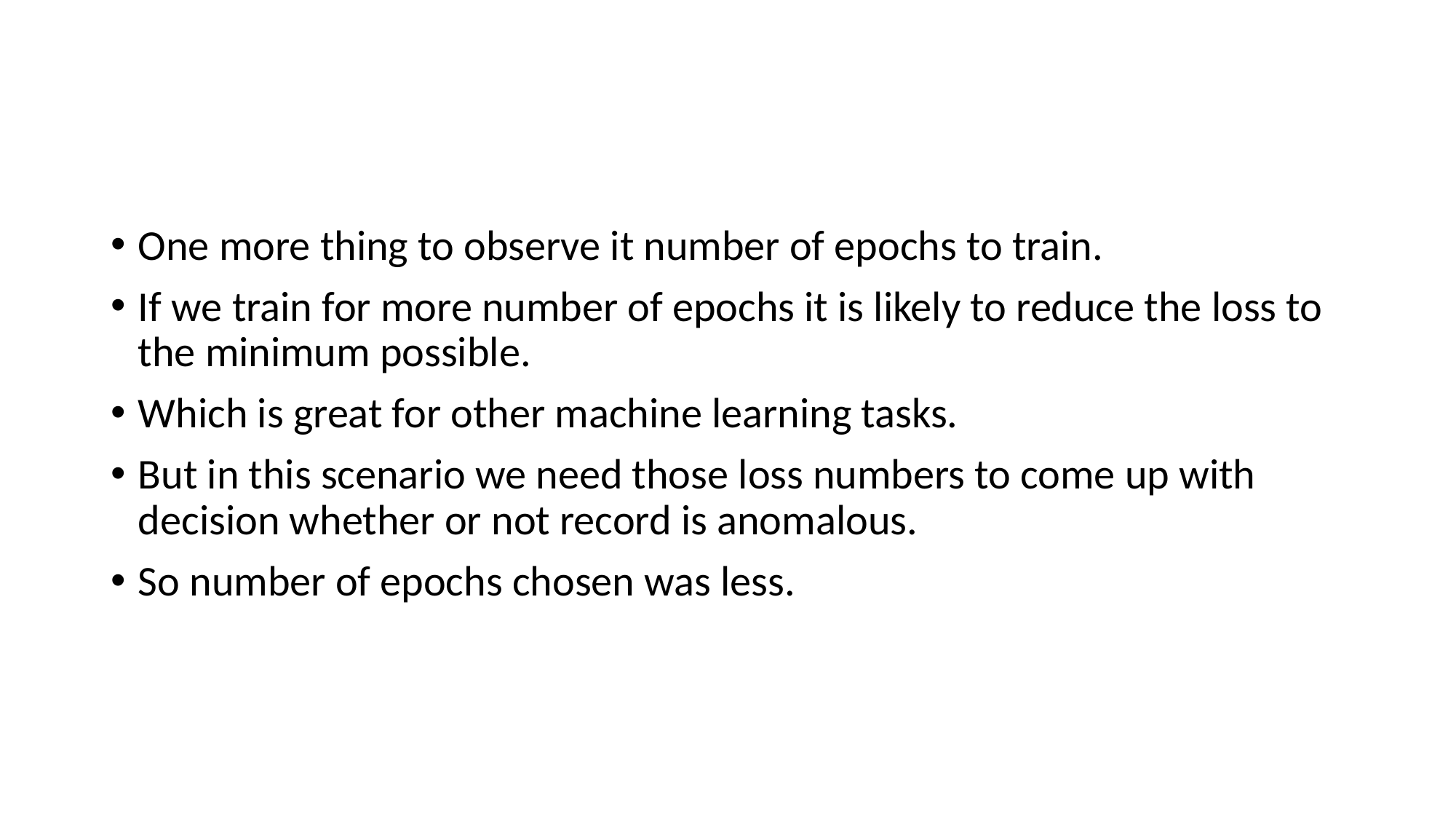

#
One more thing to observe it number of epochs to train.
If we train for more number of epochs it is likely to reduce the loss to the minimum possible.
Which is great for other machine learning tasks.
But in this scenario we need those loss numbers to come up with decision whether or not record is anomalous.
So number of epochs chosen was less.